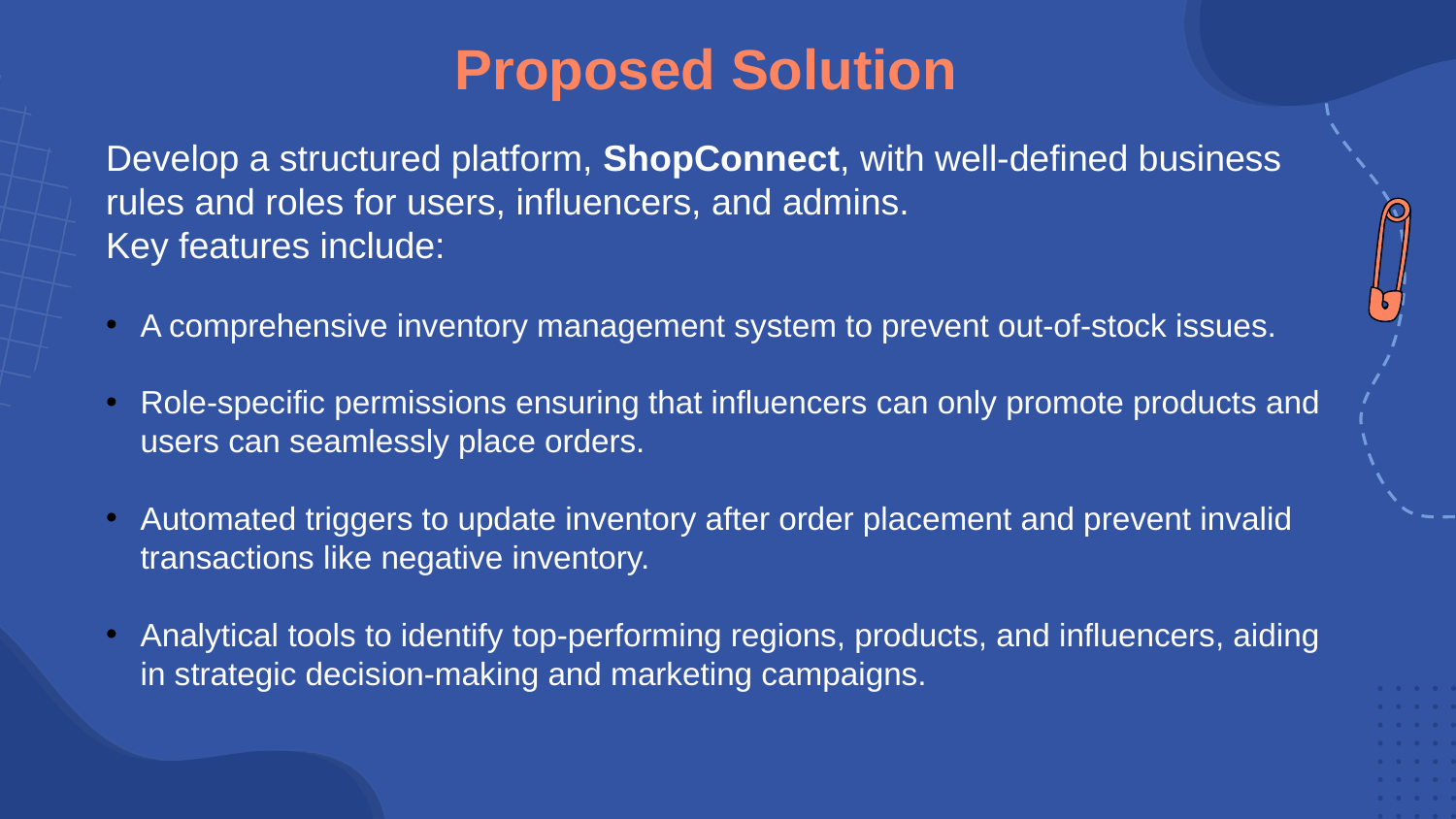

# Proposed Solution
Develop a structured platform, ShopConnect, with well-defined business rules and roles for users, influencers, and admins.
Key features include:

A comprehensive inventory management system to prevent out-of-stock issues.

Role-specific permissions ensuring that influencers can only promote products and users can seamlessly place orders.

Automated triggers to update inventory after order placement and prevent invalid transactions like negative inventory.

Analytical tools to identify top-performing regions, products, and influencers, aiding in strategic decision-making and marketing campaigns.